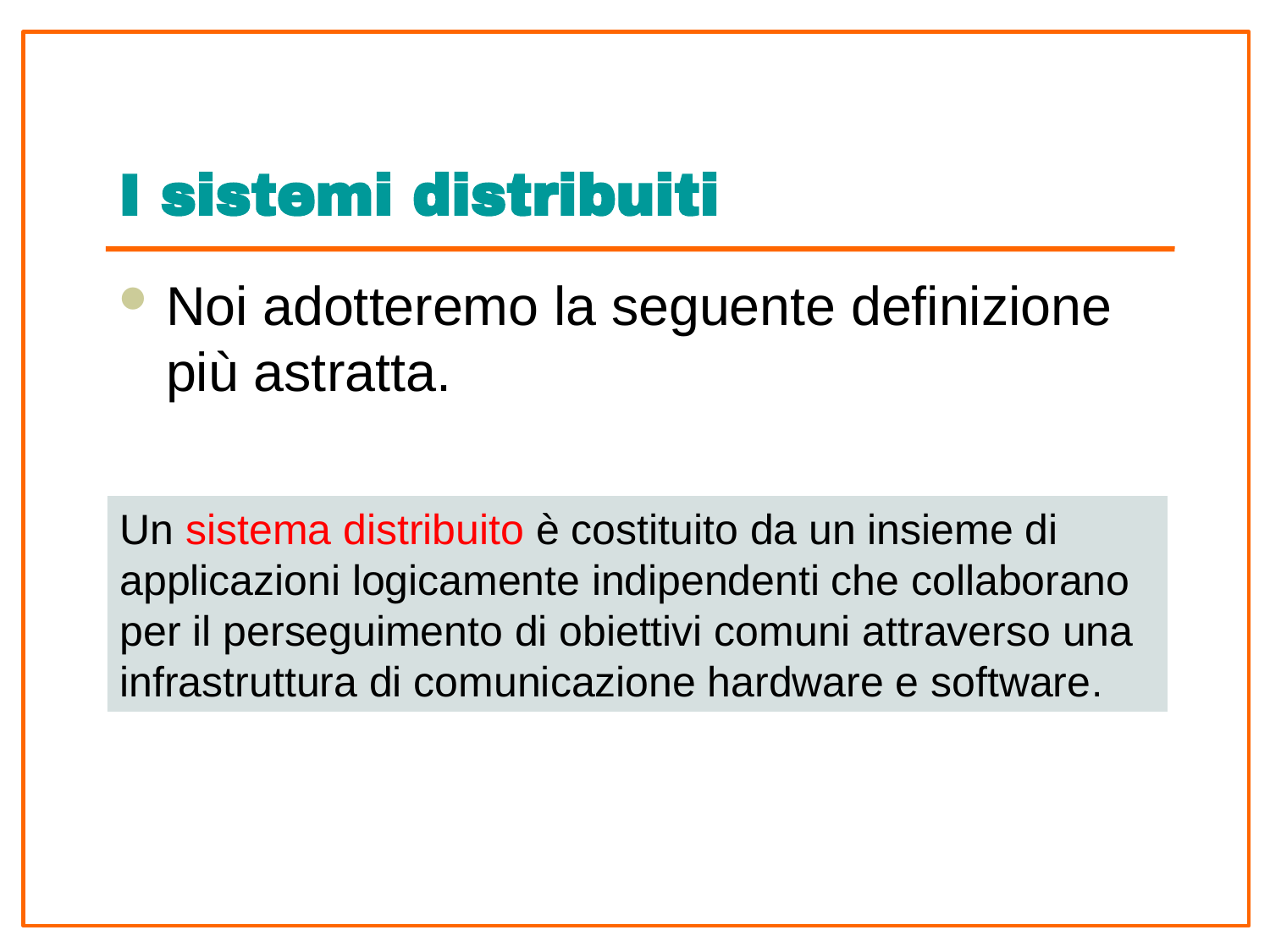

# I sistemi distribuiti
Noi adotteremo la seguente definizione più astratta.

Un sistema distribuito è costituito da un insieme di applicazioni logicamente indipendenti che collaborano per il perseguimento di obiettivi comuni attraverso una infrastruttura di comunicazione hardware e software.